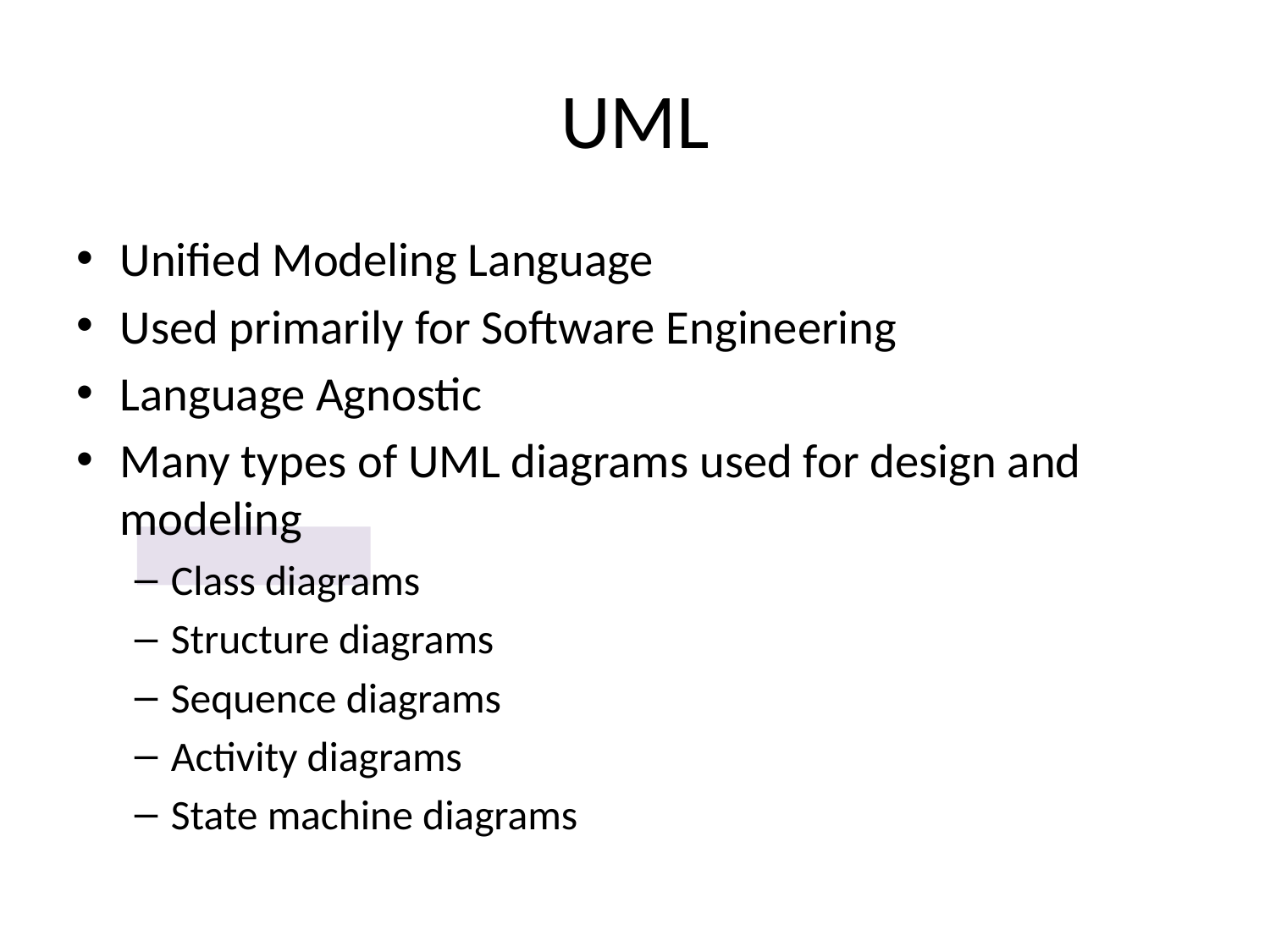

# UML
Unified Modeling Language
Used primarily for Software Engineering
Language Agnostic
Many types of UML diagrams used for design and modeling
Class diagrams
Structure diagrams
Sequence diagrams
Activity diagrams
State machine diagrams